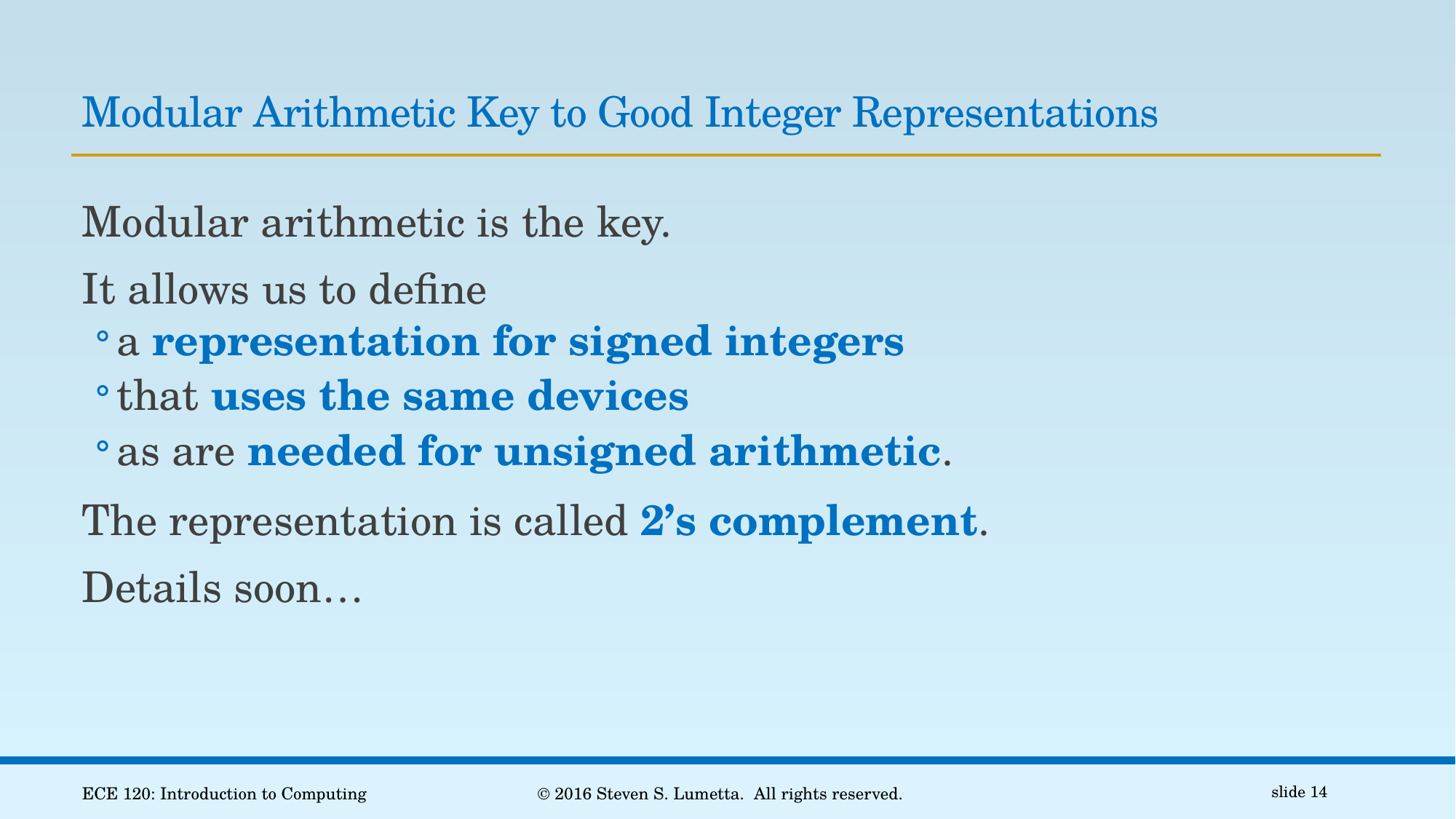

# Modular Arithmetic Key to Good Integer Representations
Modular arithmetic is the key.
It allows us to define
a representation for signed integers
that uses the same devices
as are needed for unsigned arithmetic.
The representation is called 2’s complement.
Details soon…
ECE 120: Introduction to Computing
© 2016 Steven S. Lumetta.  All rights reserved.
slide 14